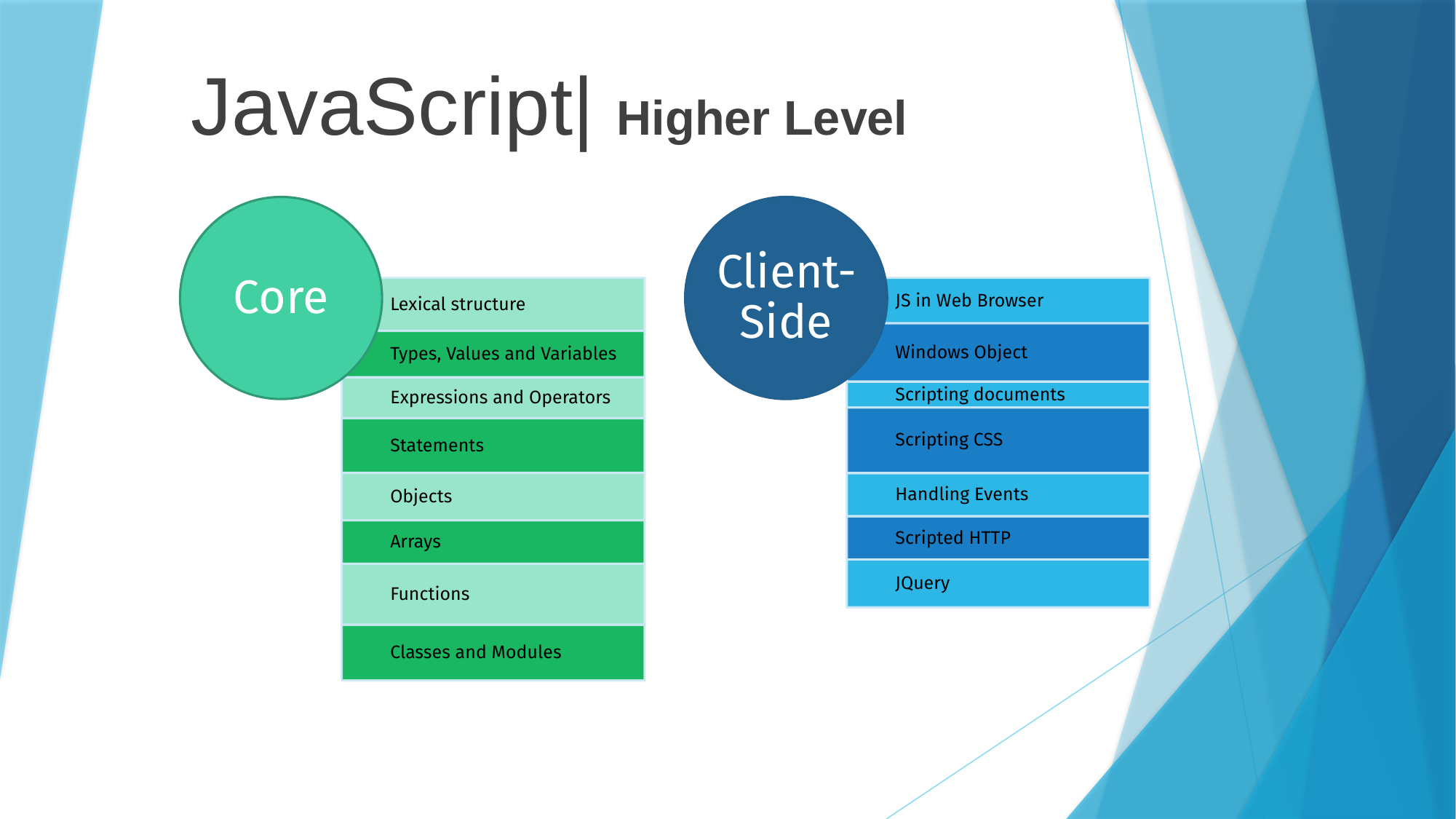

# JavaScript| Higher Level
Lexical structure
Types, Values and Variables
Expressions and Operators
Statements
Objects
Arrays
Functions
Classes and Modules
Core
JS in Web Browser
Windows Object
Scripting documents
Scripting CSS
Handling Events
Scripted HTTP
JQuery
Client-Side